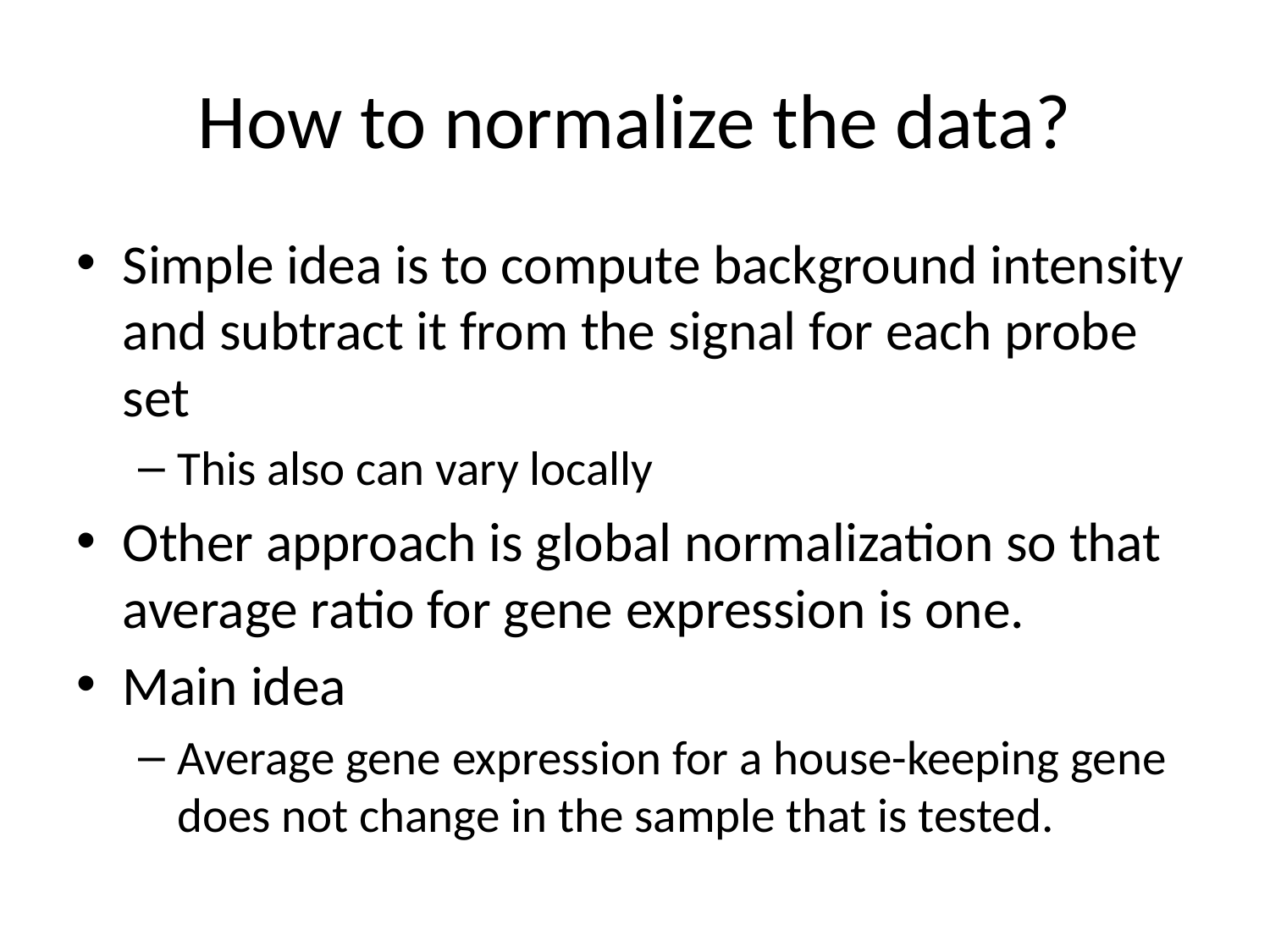

# How to normalize the data?
Simple idea is to compute background intensity and subtract it from the signal for each probe set
This also can vary locally
Other approach is global normalization so that average ratio for gene expression is one.
Main idea
Average gene expression for a house-keeping gene does not change in the sample that is tested.